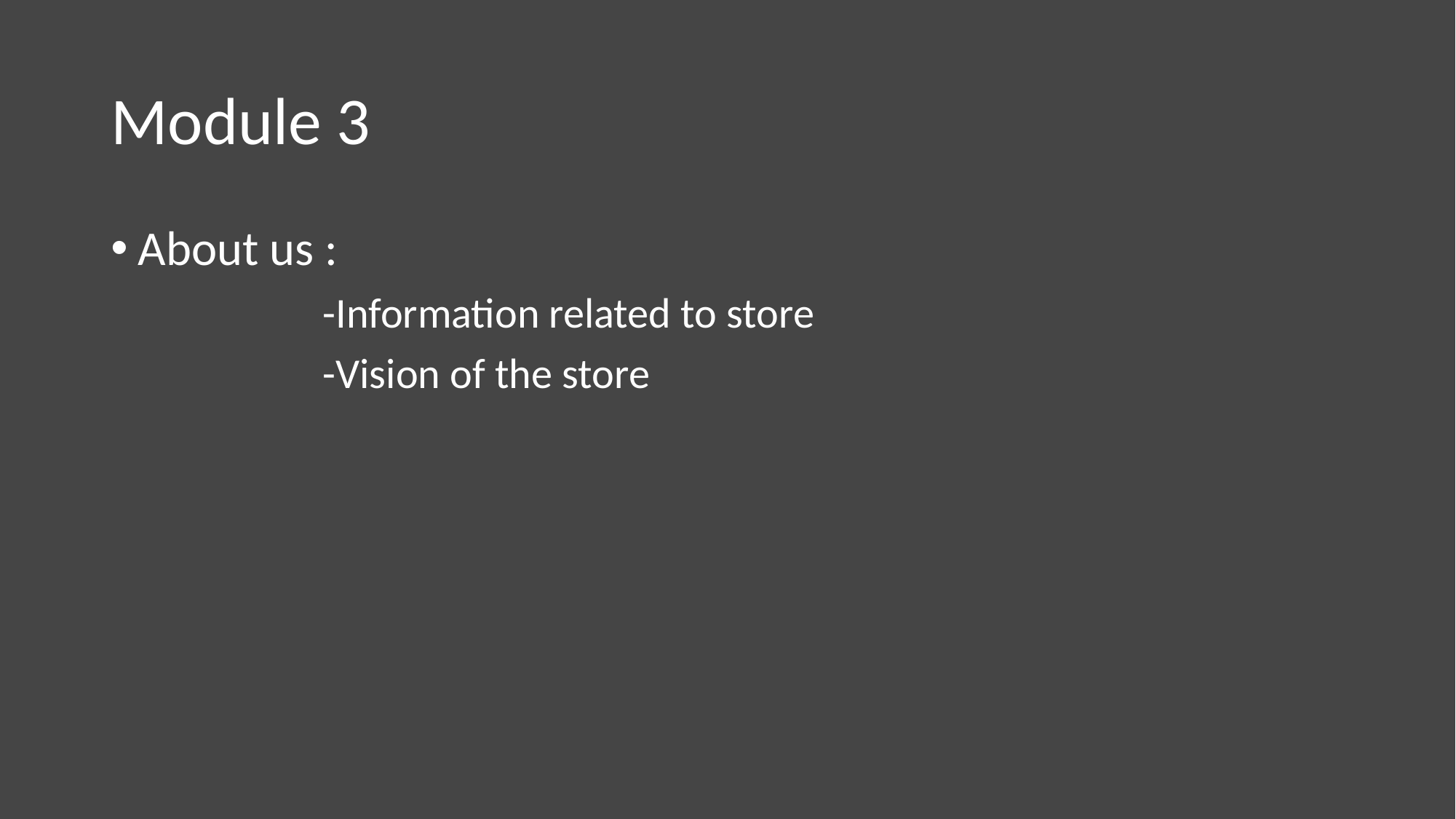

# Module 3
About us :
                      -Information related to store
                      -Vision of the store